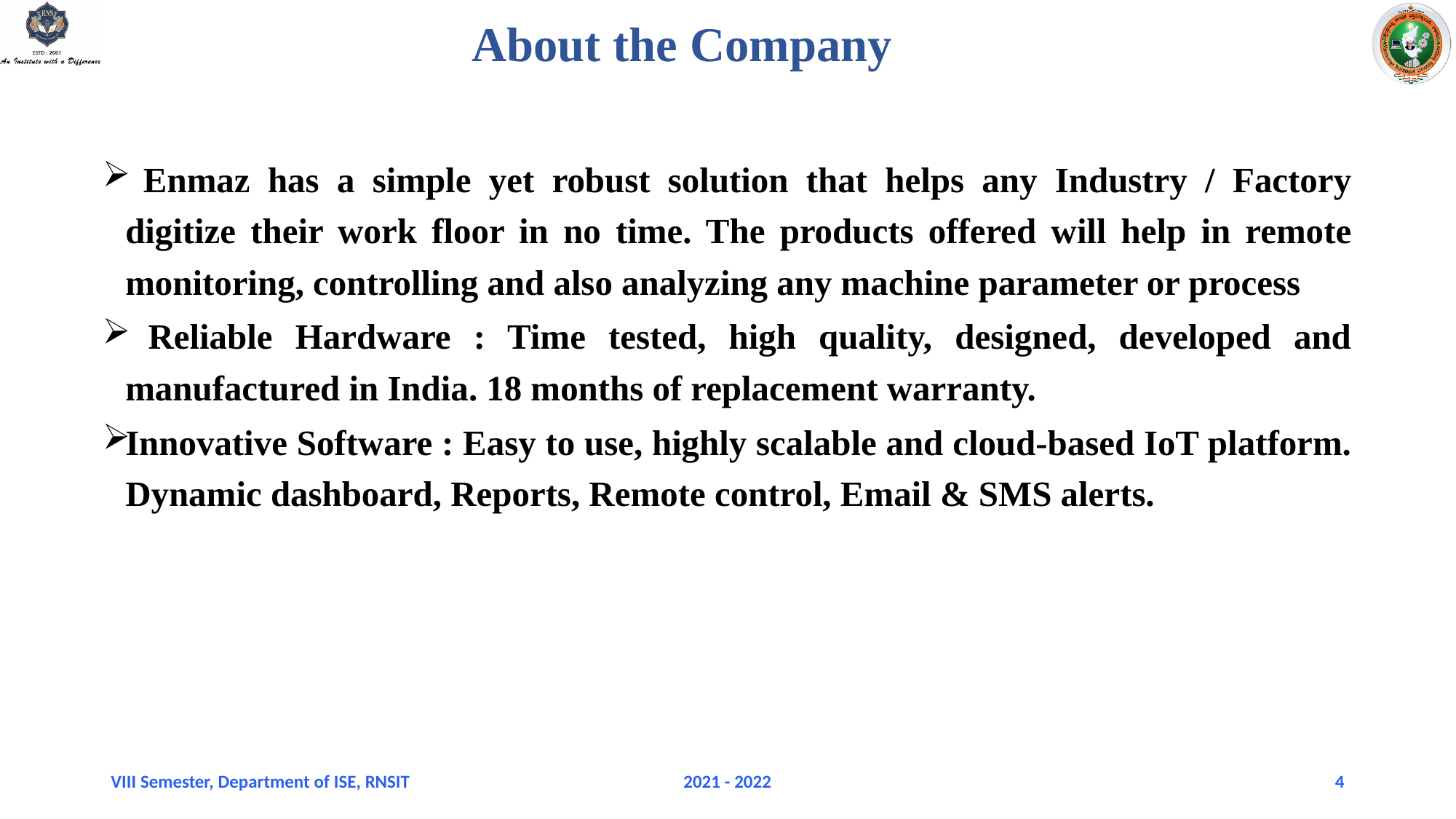

# About the Company
 Enmaz has a simple yet robust solution that helps any Industry / Factory digitize their work floor in no time. The products offered will help in remote monitoring, controlling and also analyzing any machine parameter or process
 Reliable Hardware : Time tested, high quality, designed, developed and manufactured in India. 18 months of replacement warranty.
Innovative Software : Easy to use, highly scalable and cloud-based IoT platform. Dynamic dashboard, Reports, Remote control, Email & SMS alerts.

VIII Semester, Department of ISE, RNSIT
2021 - 2022
4